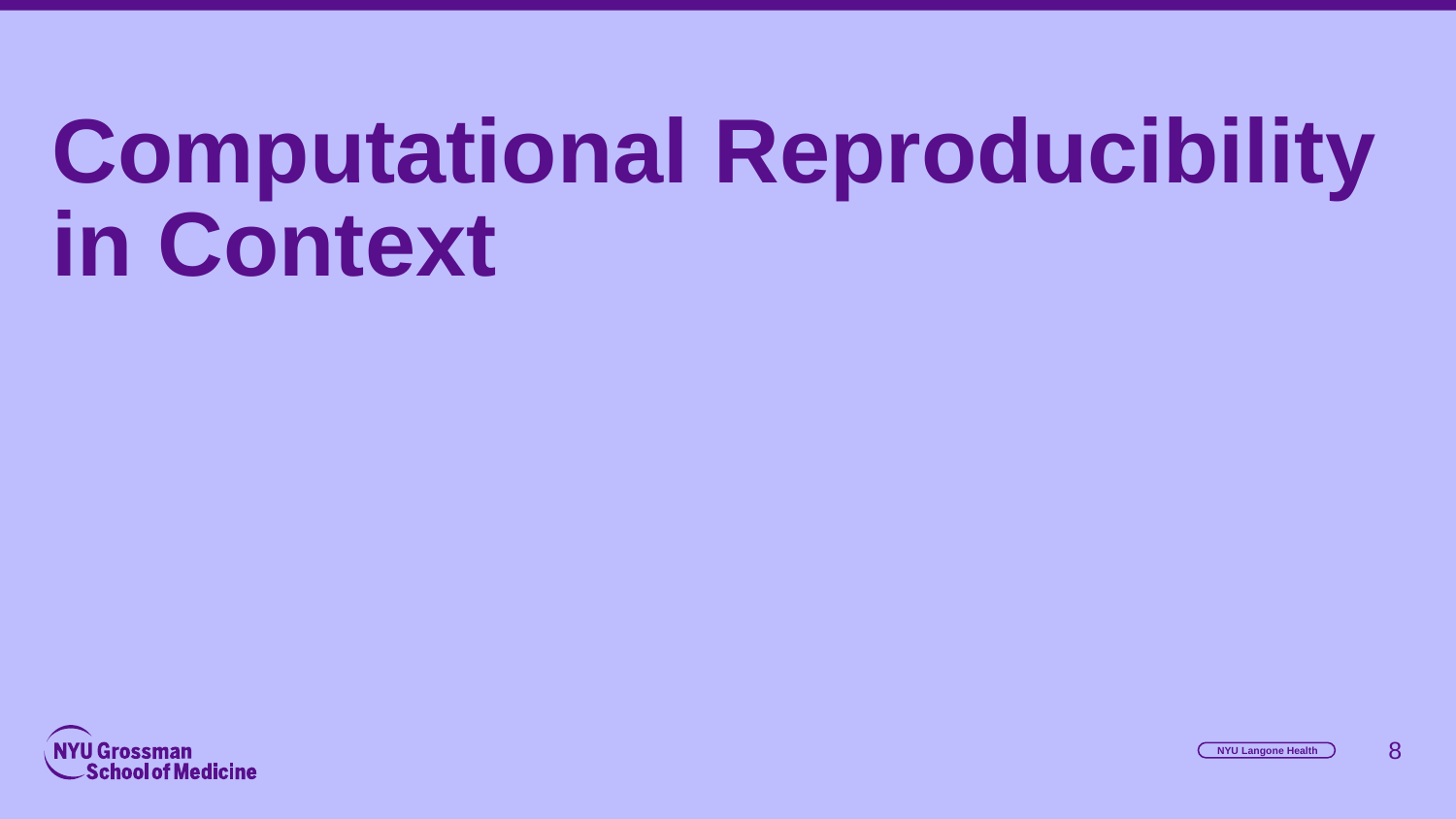

# Computational Reproducibility in Context
8
NYU Langone Health